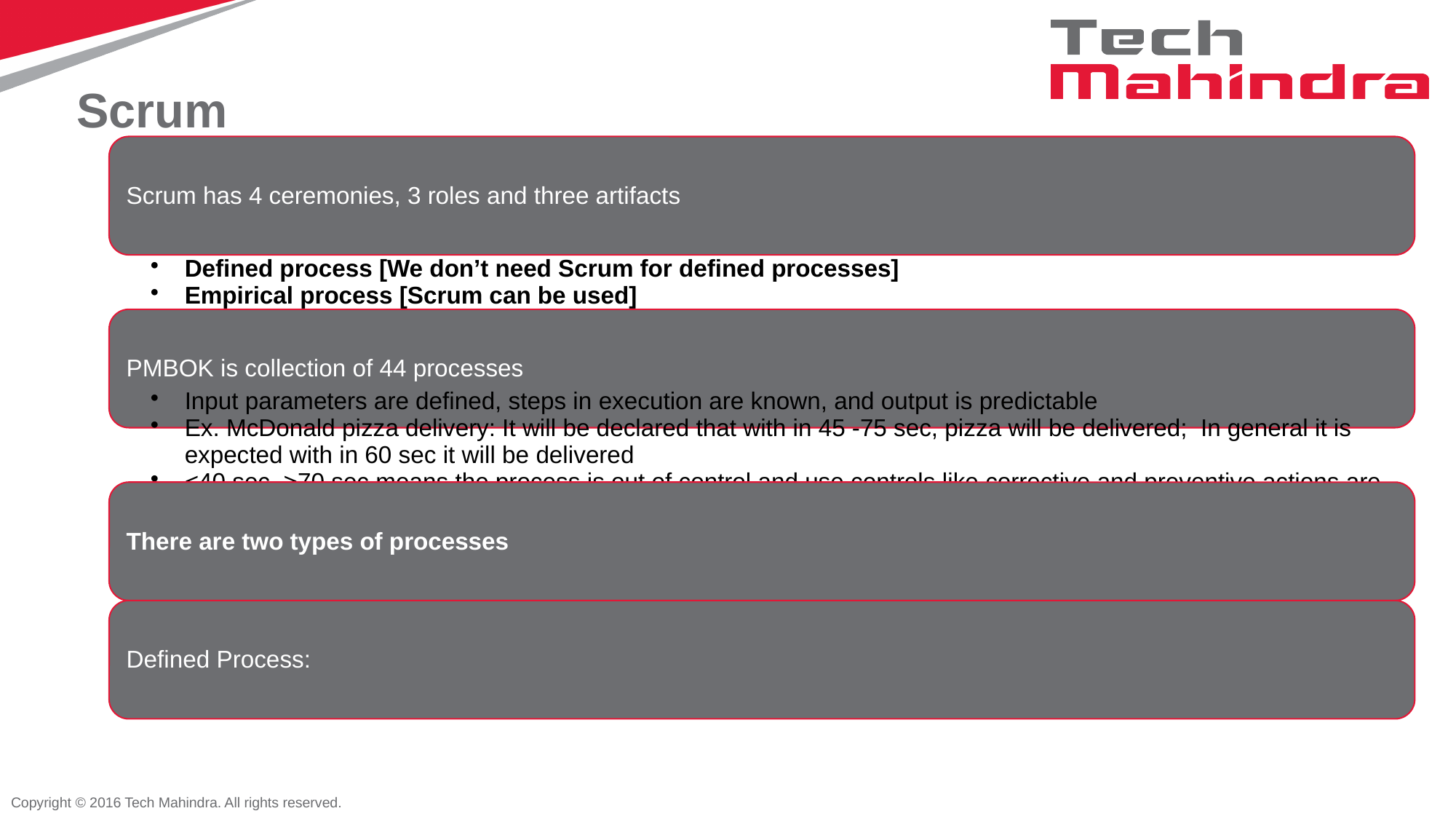

# Scrum
Scrum has 4 ceremonies, 3 roles and three artifacts
PMBOK is collection of 44 processes
There are two types of processes
Defined process [We don’t need Scrum for defined processes]
Empirical process [Scrum can be used]
Defined Process:
Input parameters are defined, steps in execution are known, and output is predictable
Ex. McDonald pizza delivery: It will be declared that with in 45 -75 sec, pizza will be delivered;  In general it is expected with in 60 sec it will be delivered
<40 sec, >70 sec means the process is out of control and use controls like corrective and preventive actions are recommended
Copyright © 2016 Tech Mahindra. All rights reserved.